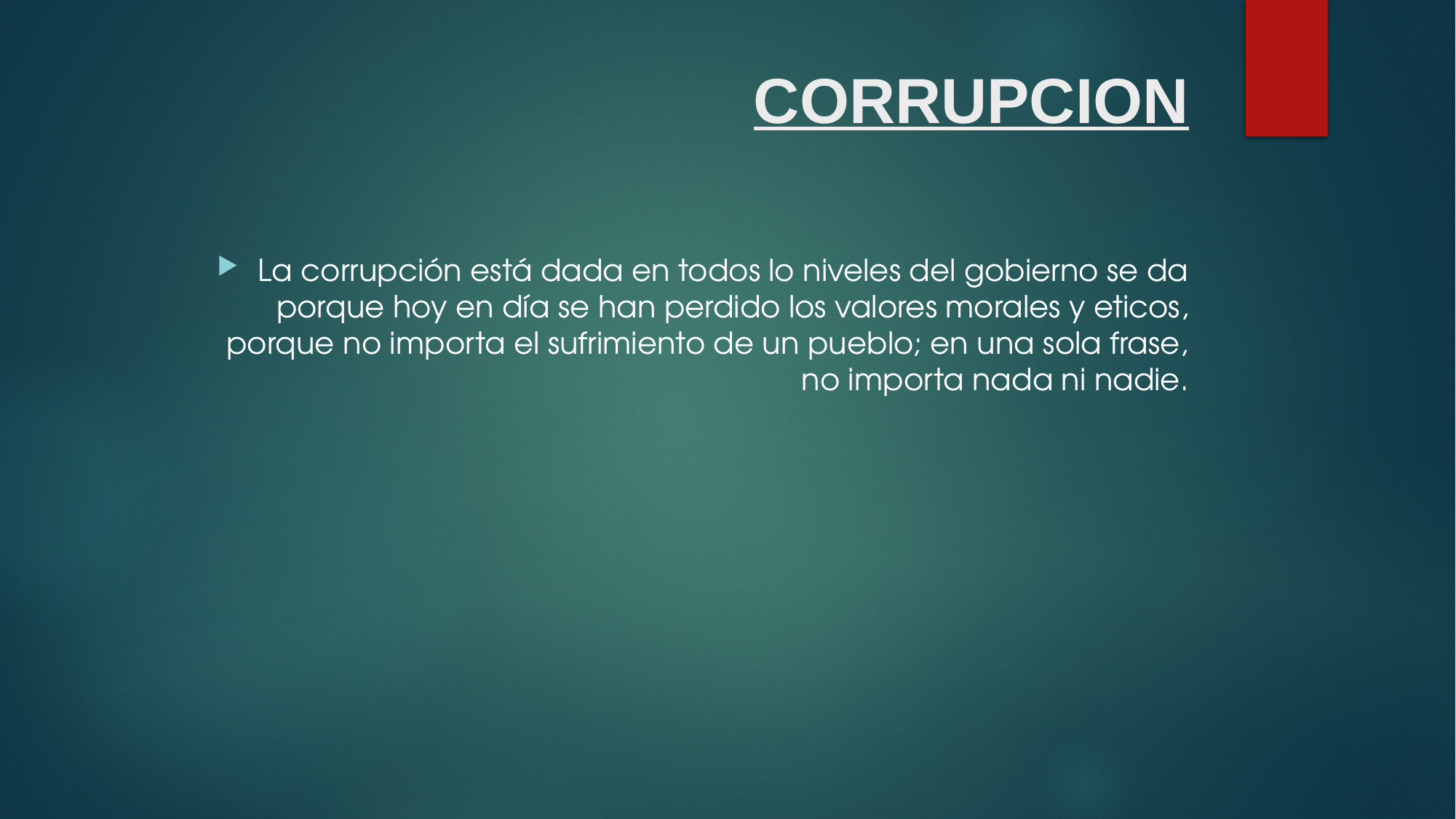

# CORRUPCION
La corrupción está dada en todos lo niveles del gobierno se da porque hoy en día se han perdido los valores morales y eticos, porque no importa el sufrimiento de un pueblo; en una sola frase, no importa nada ni nadie.